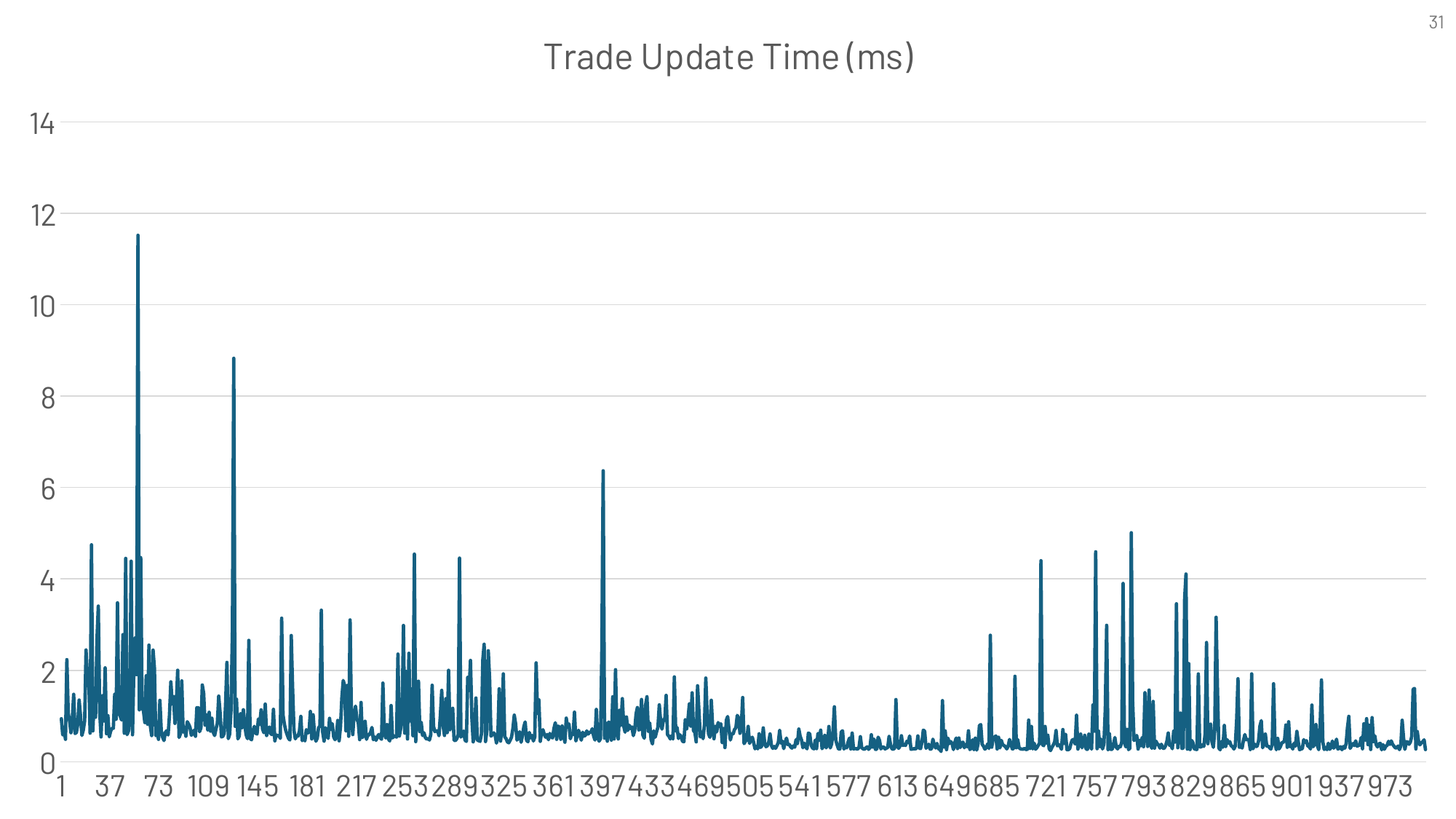

### Chart:

| Category | Trade Update Time (ms) |
|---|---|
31